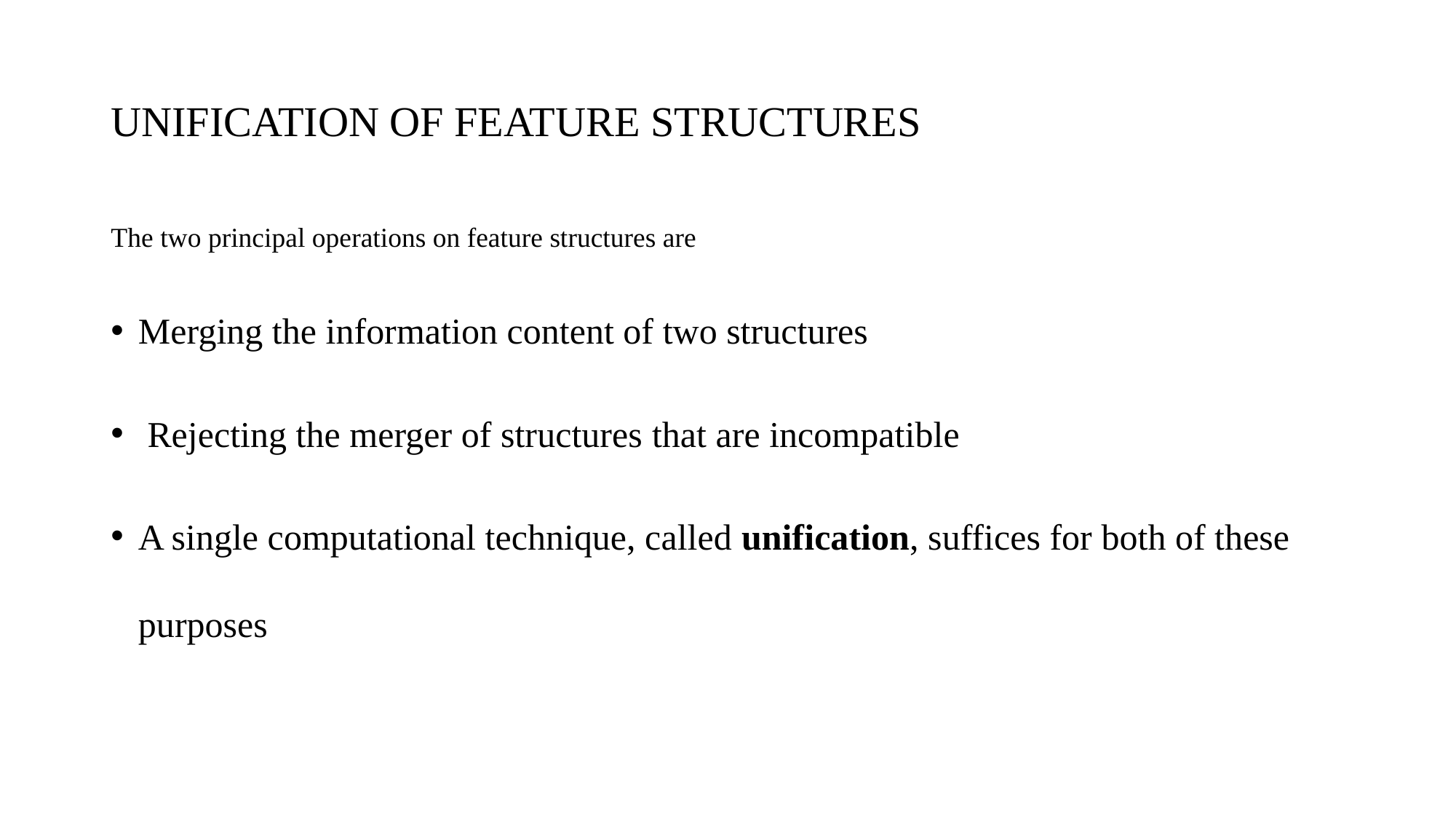

# UNIFICATION OF FEATURE STRUCTURES
The two principal operations on feature structures are

Merging the information content of two structures
 Rejecting the merger of structures that are incompatible
A single computational technique, called unification, suffices for both of these purposes